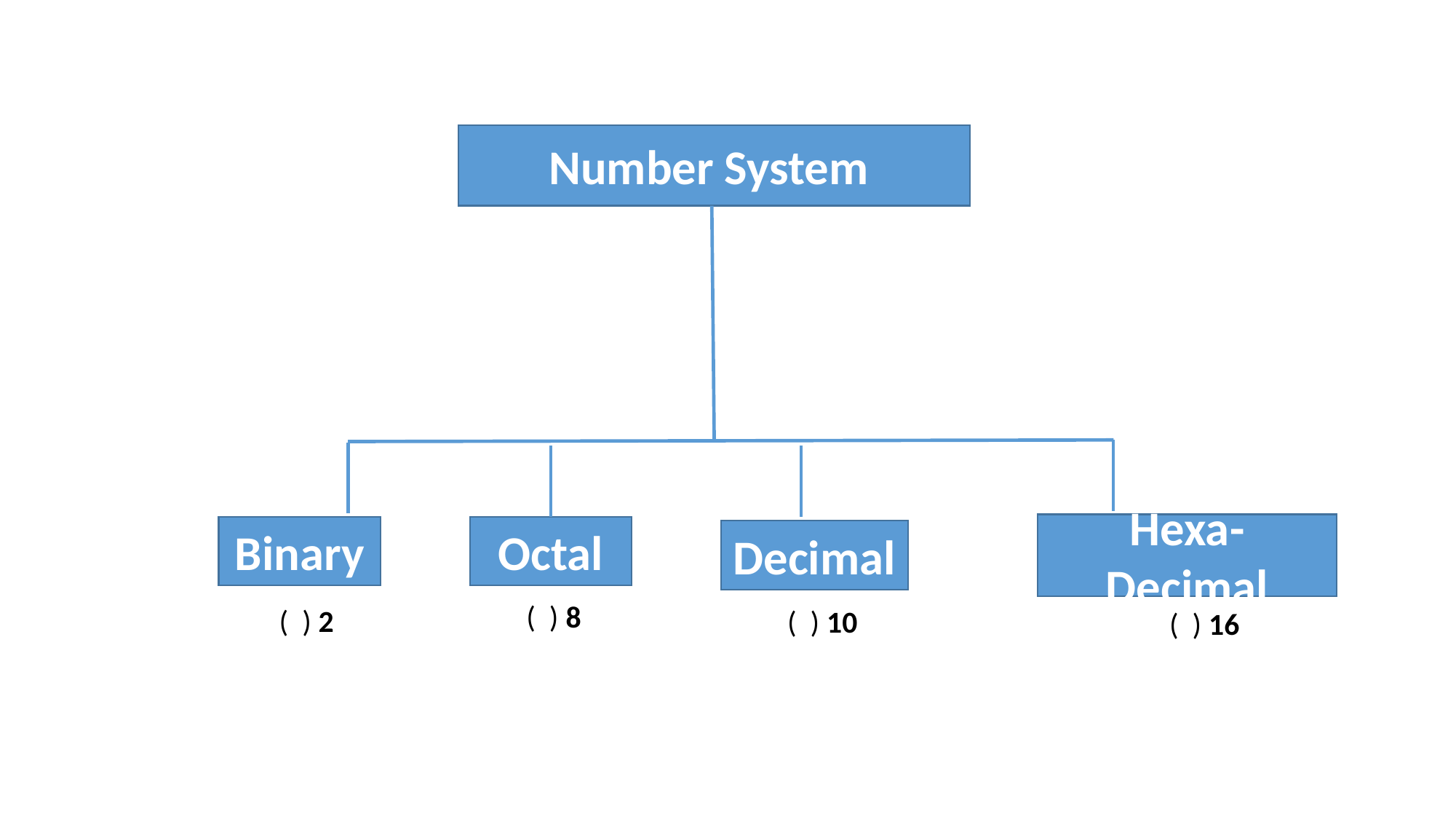

Number System
Hexa-Decimal
Binary
Octal
Decimal
(  ) 8
(  ) 2
(  ) 10
(  ) 16